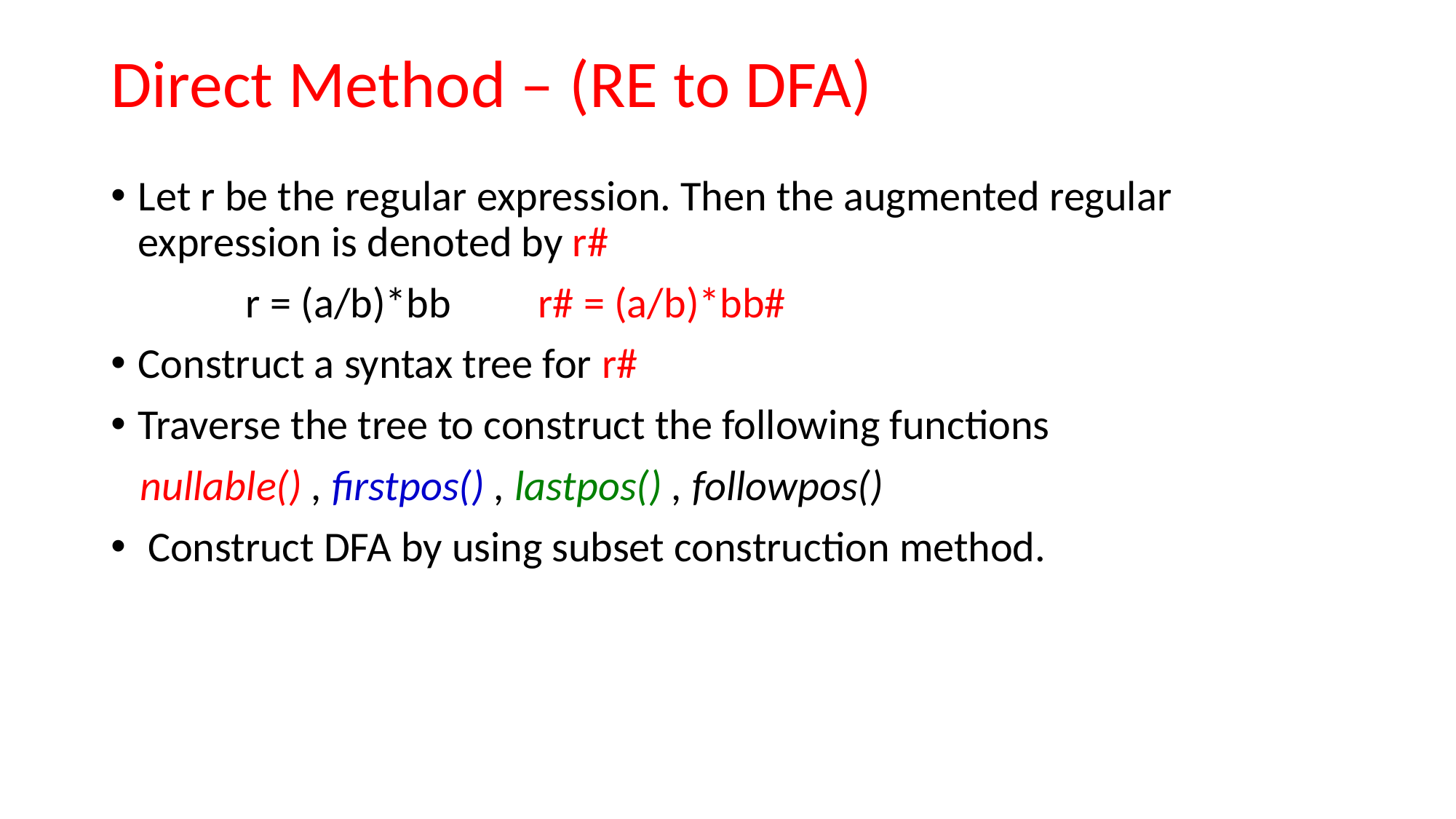

# Direct Method – (RE to DFA)
Let r be the regular expression. Then the augmented regular expression is denoted by r#
              r = (a/b)*bb         r# = (a/b)*bb#
Construct a syntax tree for r#
Traverse the tree to construct the following functions
   nullable() , firstpos() , lastpos() , followpos()
 Construct DFA by using subset construction method.